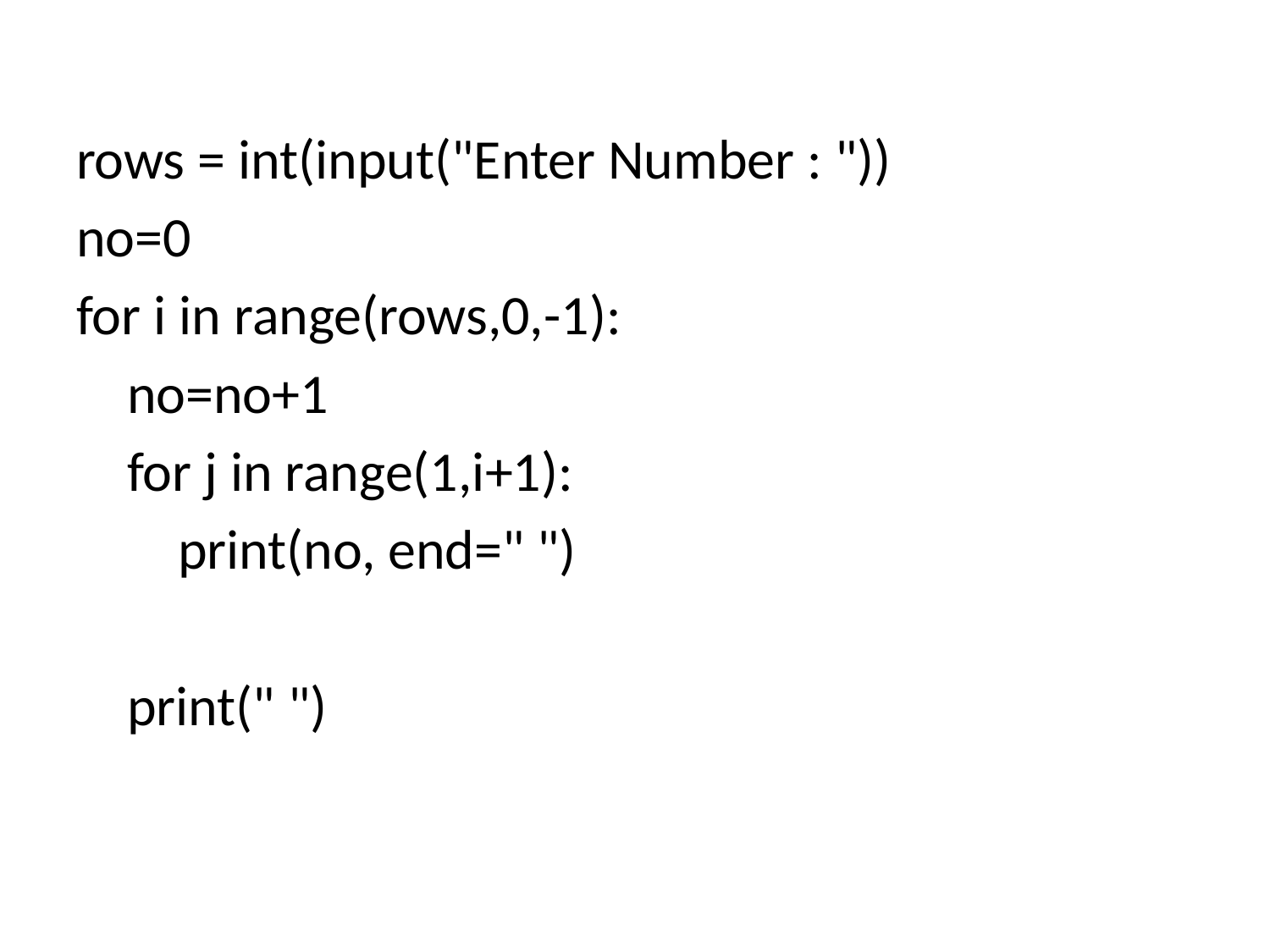

rows = int(input("Enter Number : "))
no=0
for i in range(rows,0,-1):
    no=no+1
    for j in range(1,i+1):
        print(no, end=" ")

    print(" ")